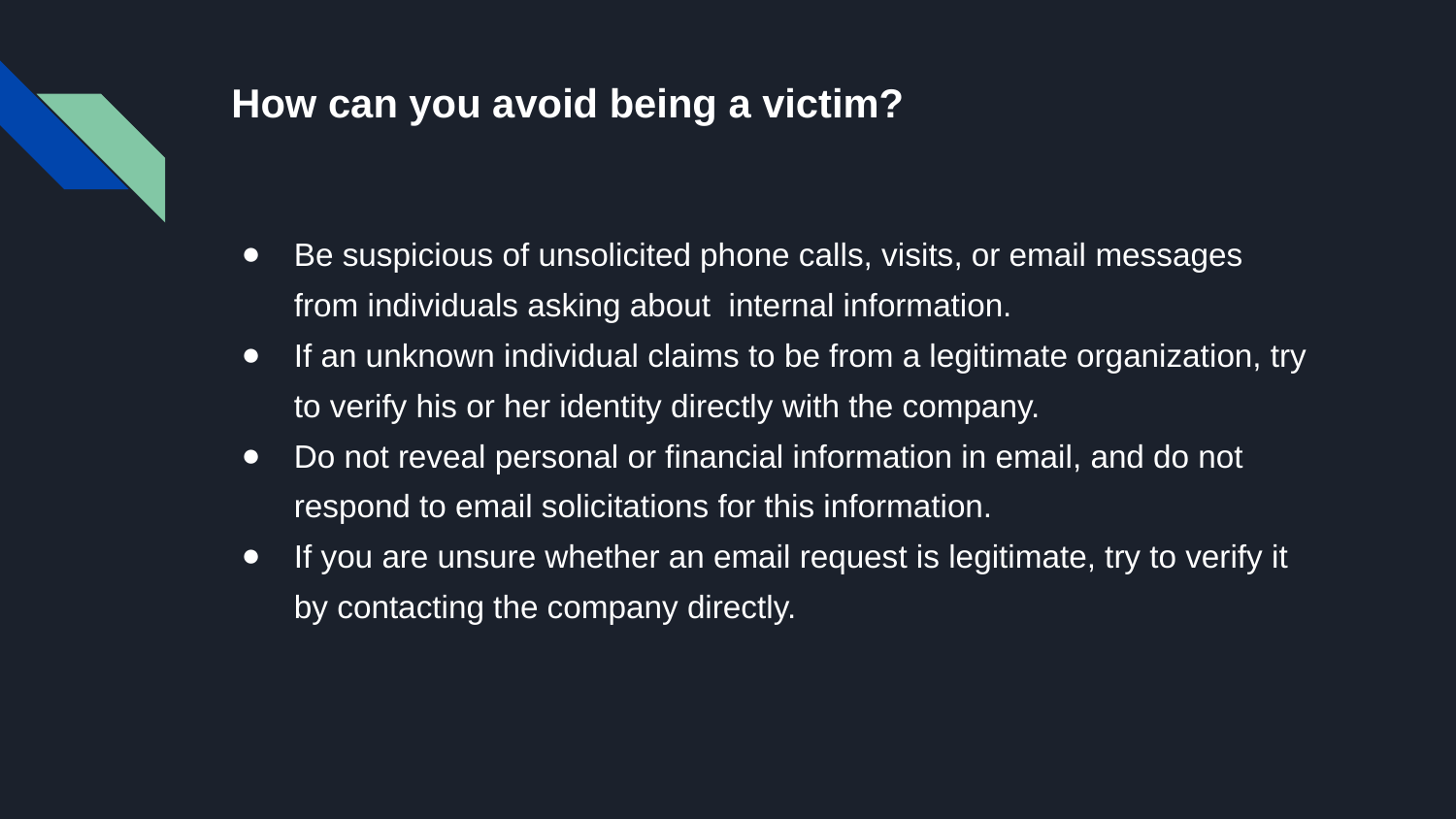

# How can you avoid being a victim?
Be suspicious of unsolicited phone calls, visits, or email messages from individuals asking about  internal information.
If an unknown individual claims to be from a legitimate organization, try to verify his or her identity directly with the company.
Do not reveal personal or financial information in email, and do not respond to email solicitations for this information.
If you are unsure whether an email request is legitimate, try to verify it by contacting the company directly.